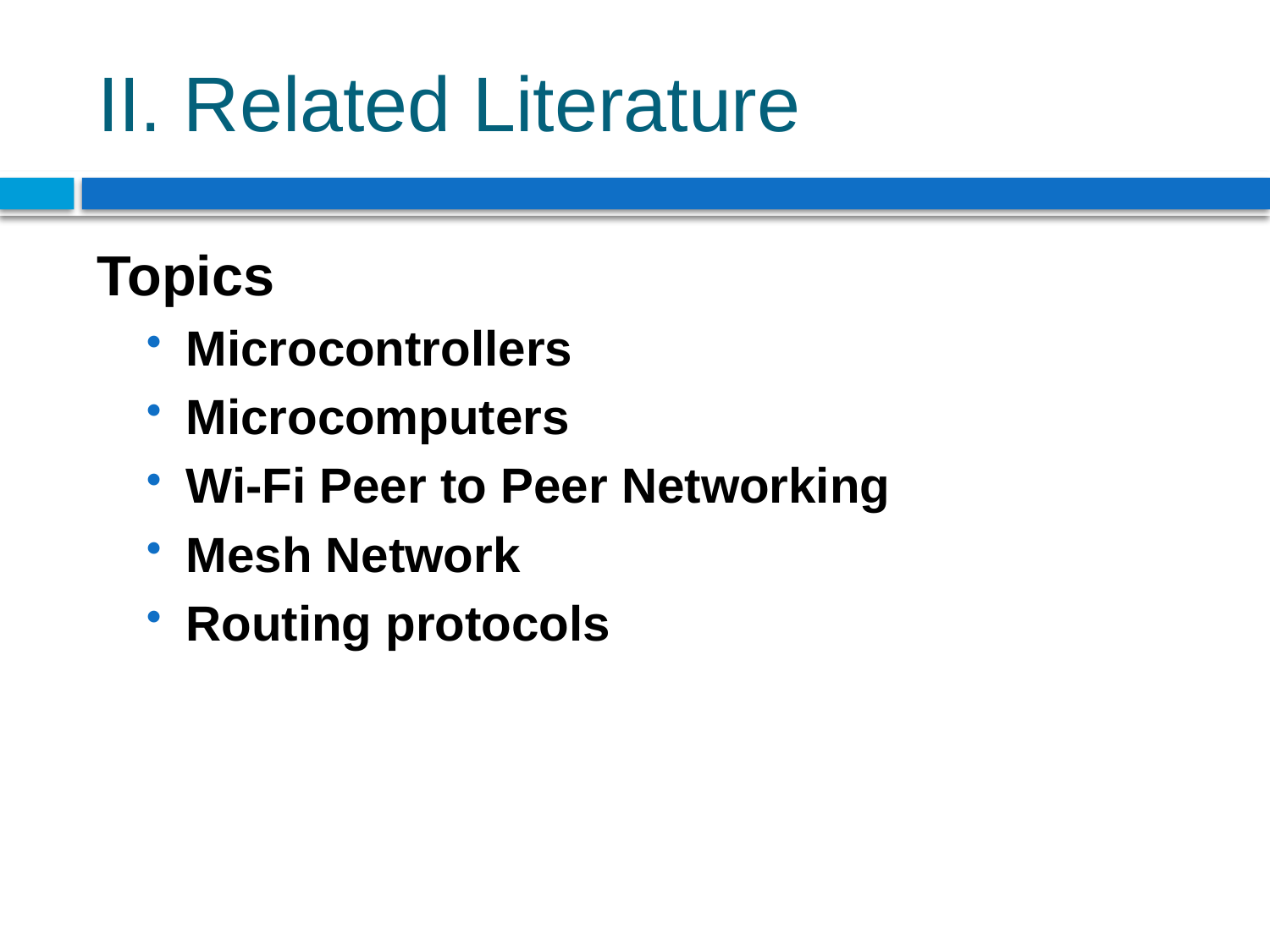

# II. Related Literature
Topics
Microcontrollers
Microcomputers
Wi-Fi Peer to Peer Networking
Mesh Network
Routing protocols